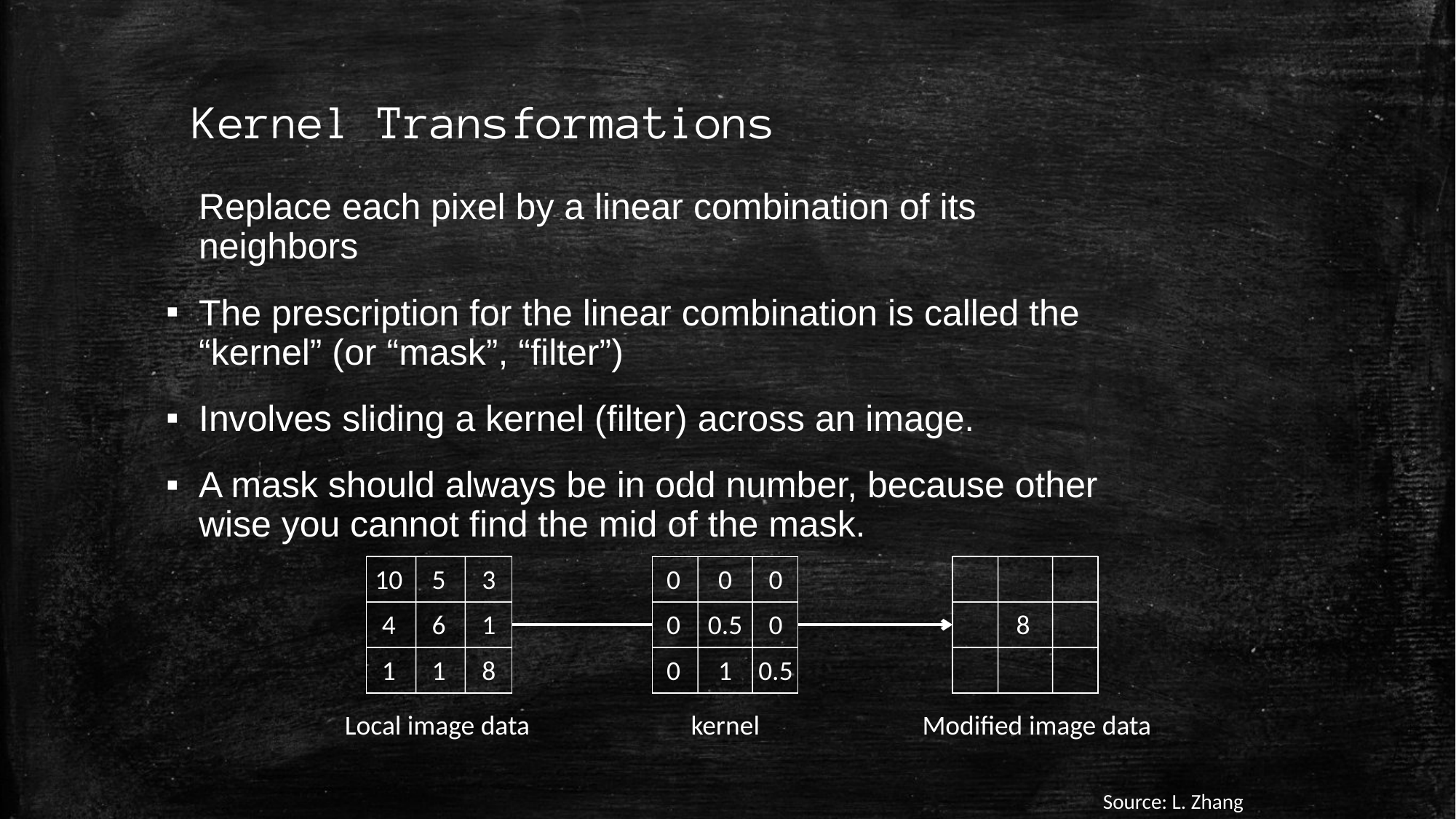

# Kernel Transformations
Replace each pixel by a linear combination of its neighbors
The prescription for the linear combination is called the “kernel” (or “mask”, “filter”)
Involves sliding a kernel (filter) across an image.
A mask should always be in odd number, because other wise you cannot find the mid of the mask.
10

5

3

4
6
1

1
1
8

0

0

0

0
0.5
0

0
1
0.5

8

Local image data
kernel
Modified image data
Source: L. Zhang